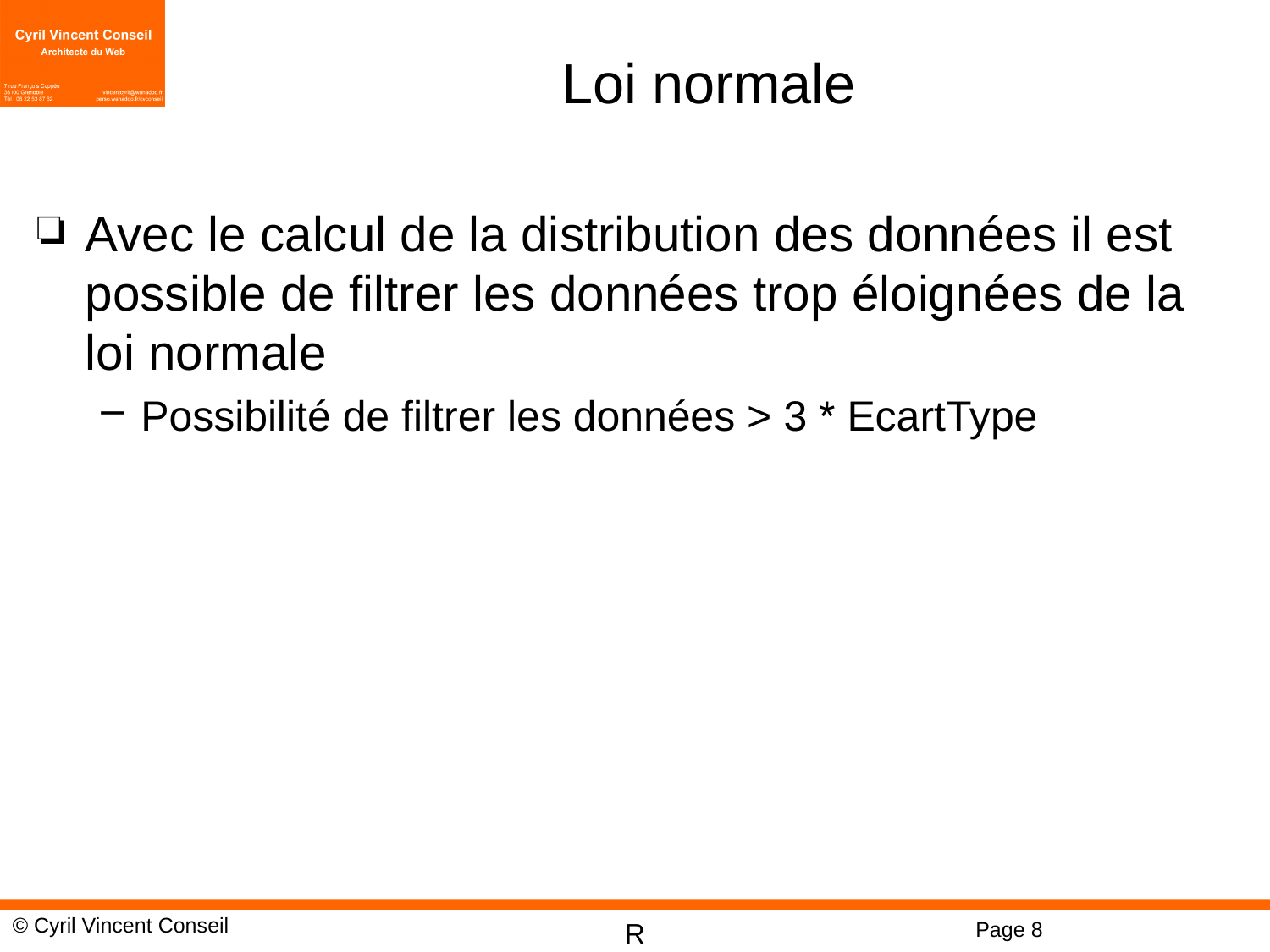

# Loi normale
Avec le calcul de la distribution des données il est possible de filtrer les données trop éloignées de la loi normale
Possibilité de filtrer les données > 3 * EcartType